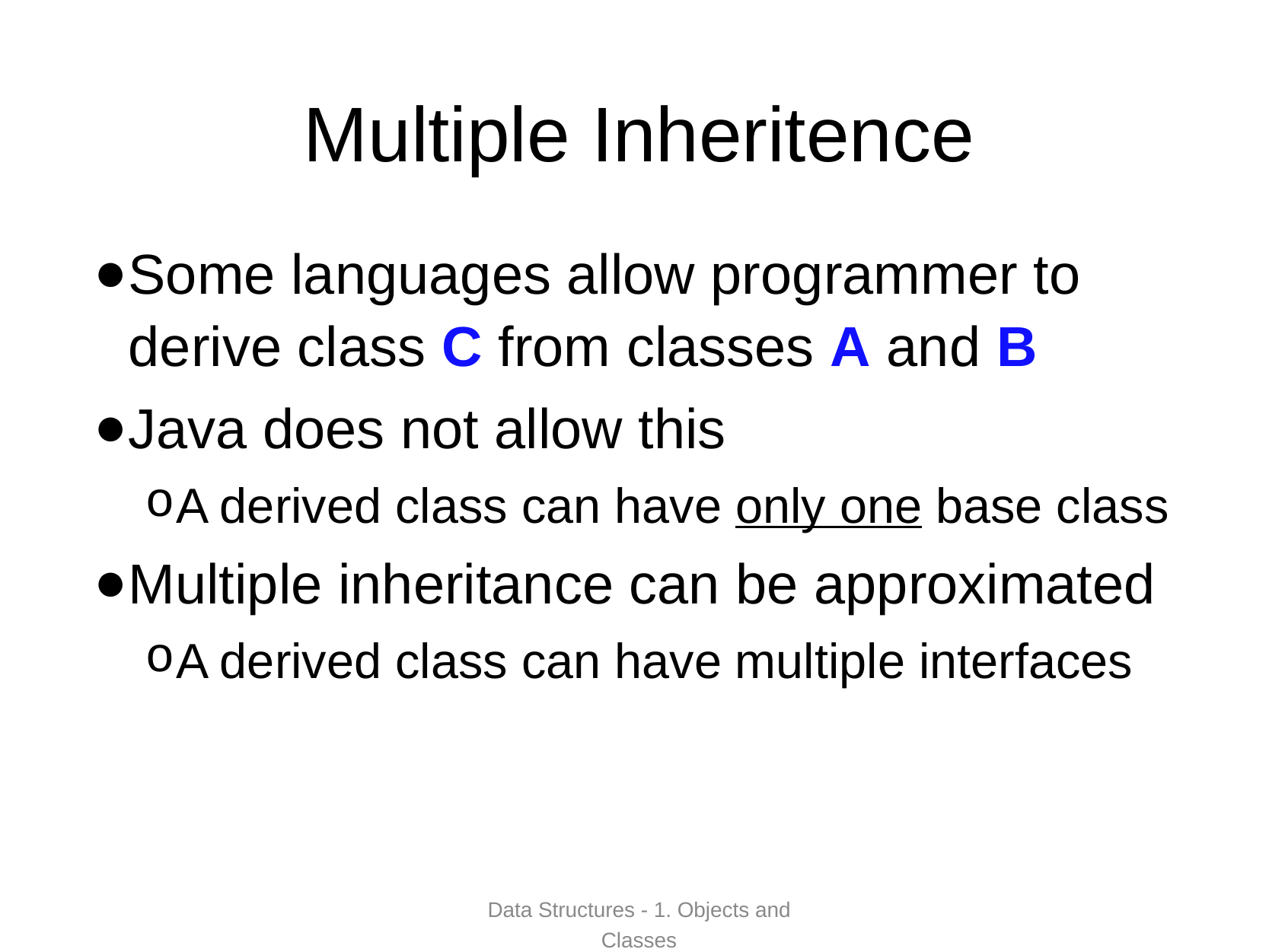

# Multiple Inheritence
Some languages allow programmer to derive class C from classes A and B
Java does not allow this
A derived class can have only one base class
Multiple inheritance can be approximated
A derived class can have multiple interfaces
Data Structures - 1. Objects and Classes